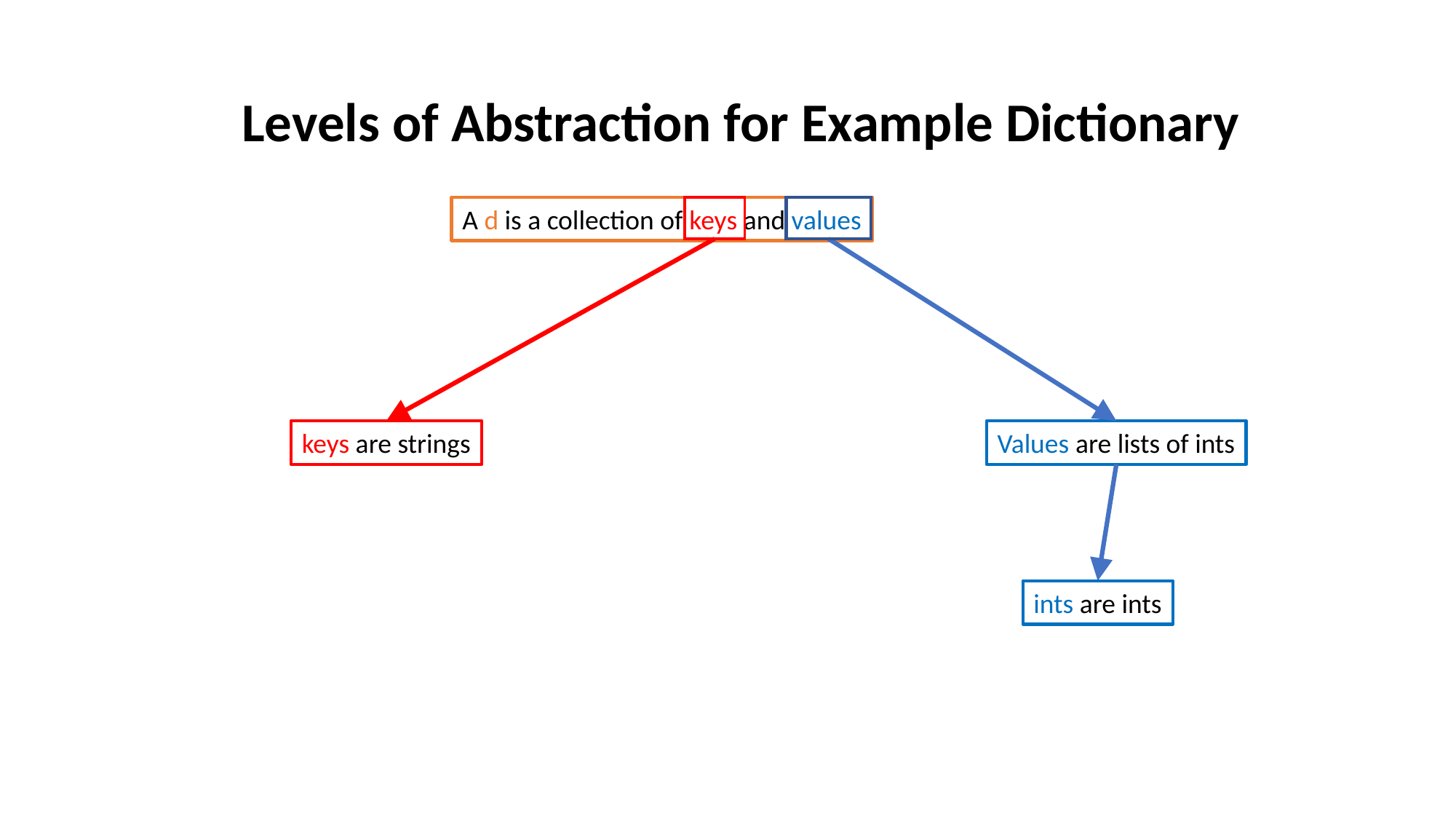

Levels of Abstraction for Example Dictionary
A d is a collection of keys and values

keys are strings
Values are lists of ints
ints are ints